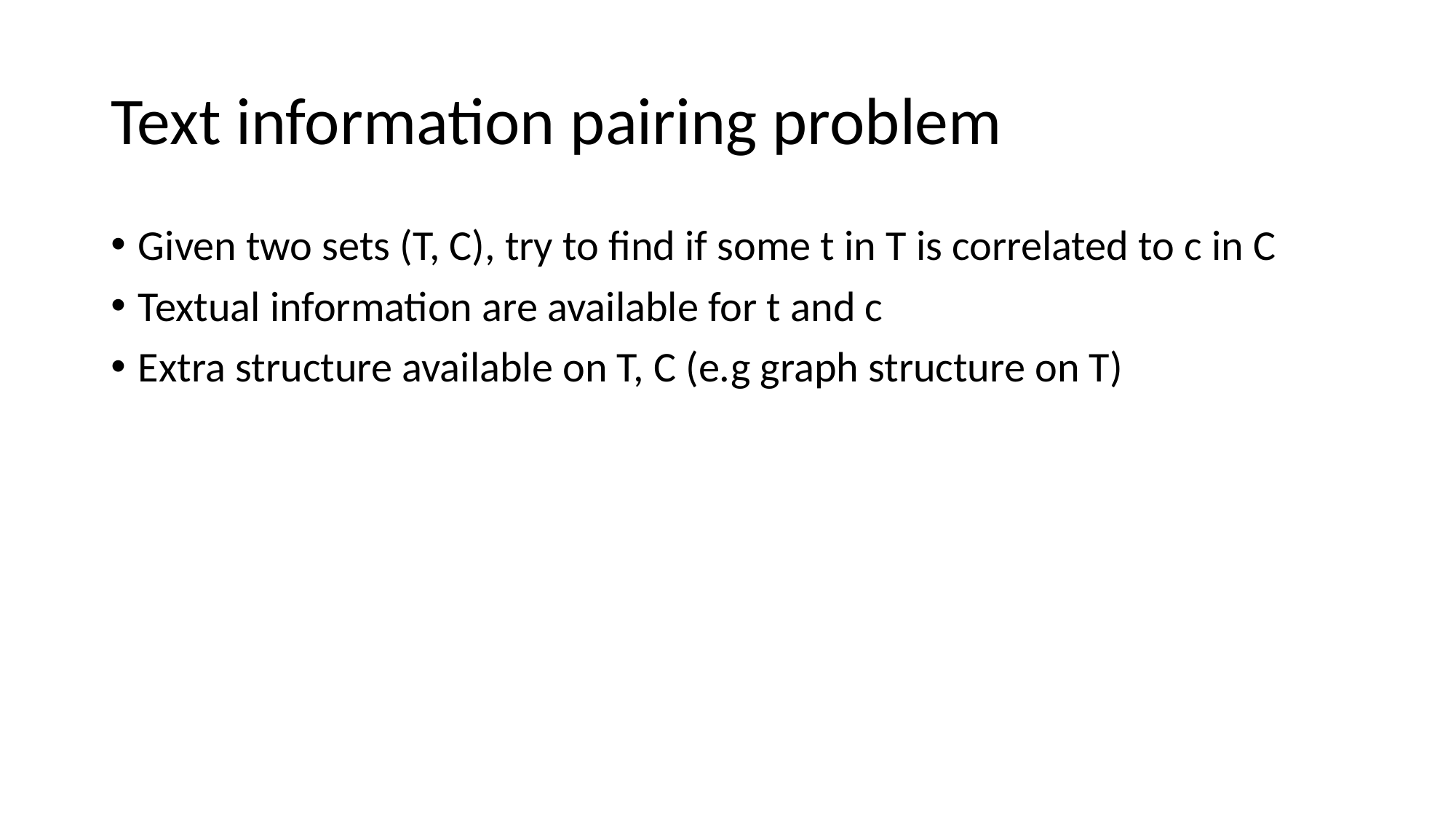

# Text information pairing problem
Given two sets (T, C), try to find if some t in T is correlated to c in C
Textual information are available for t and c
Extra structure available on T, C (e.g graph structure on T)